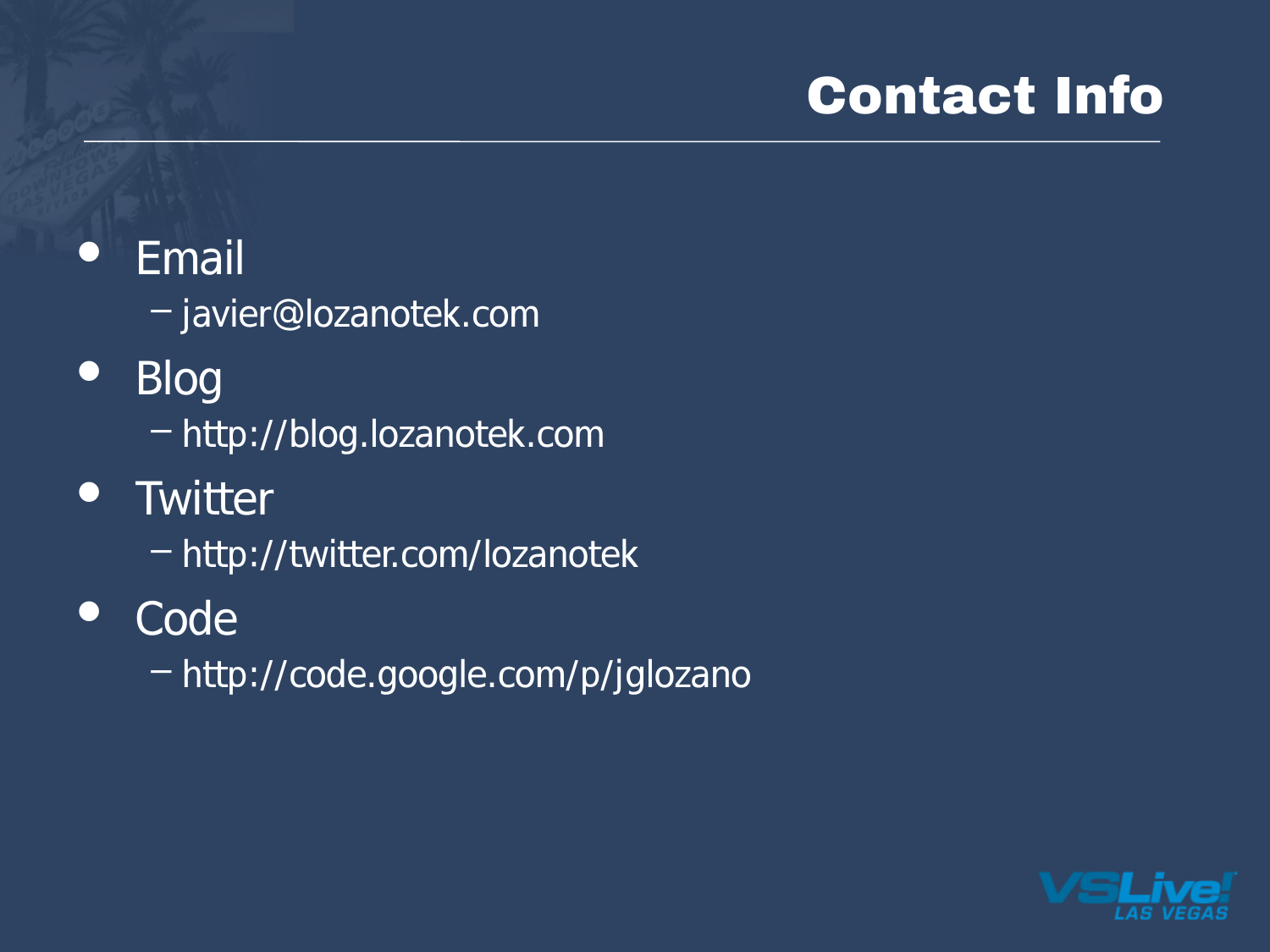

# Contact Info
Email
javier@lozanotek.com
Blog
http://blog.lozanotek.com
Twitter
http://twitter.com/lozanotek
Code
http://code.google.com/p/jglozano